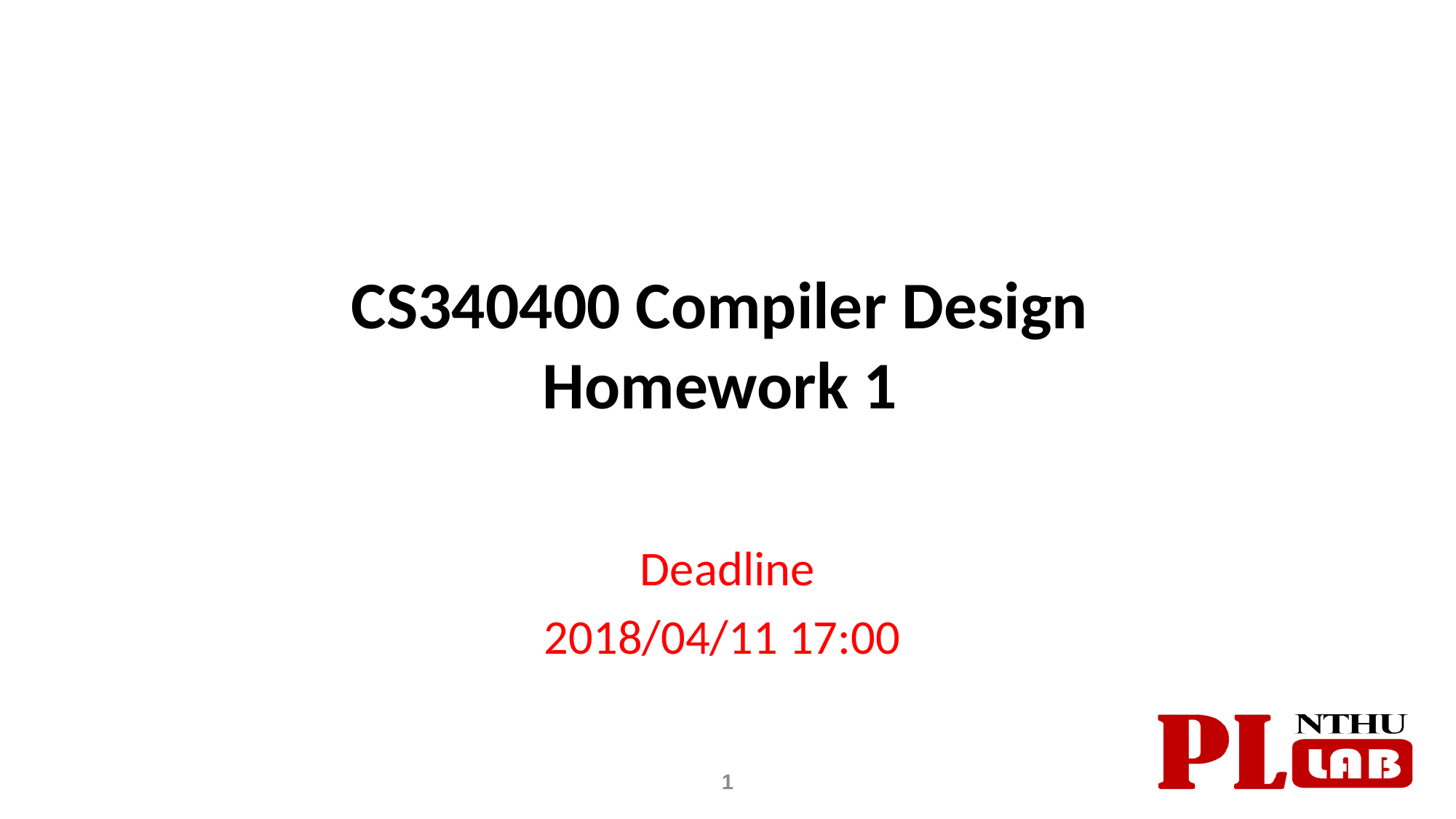

# CS340400 Compiler Design Homework 1

Deadline
2018/04/11 17:00
1